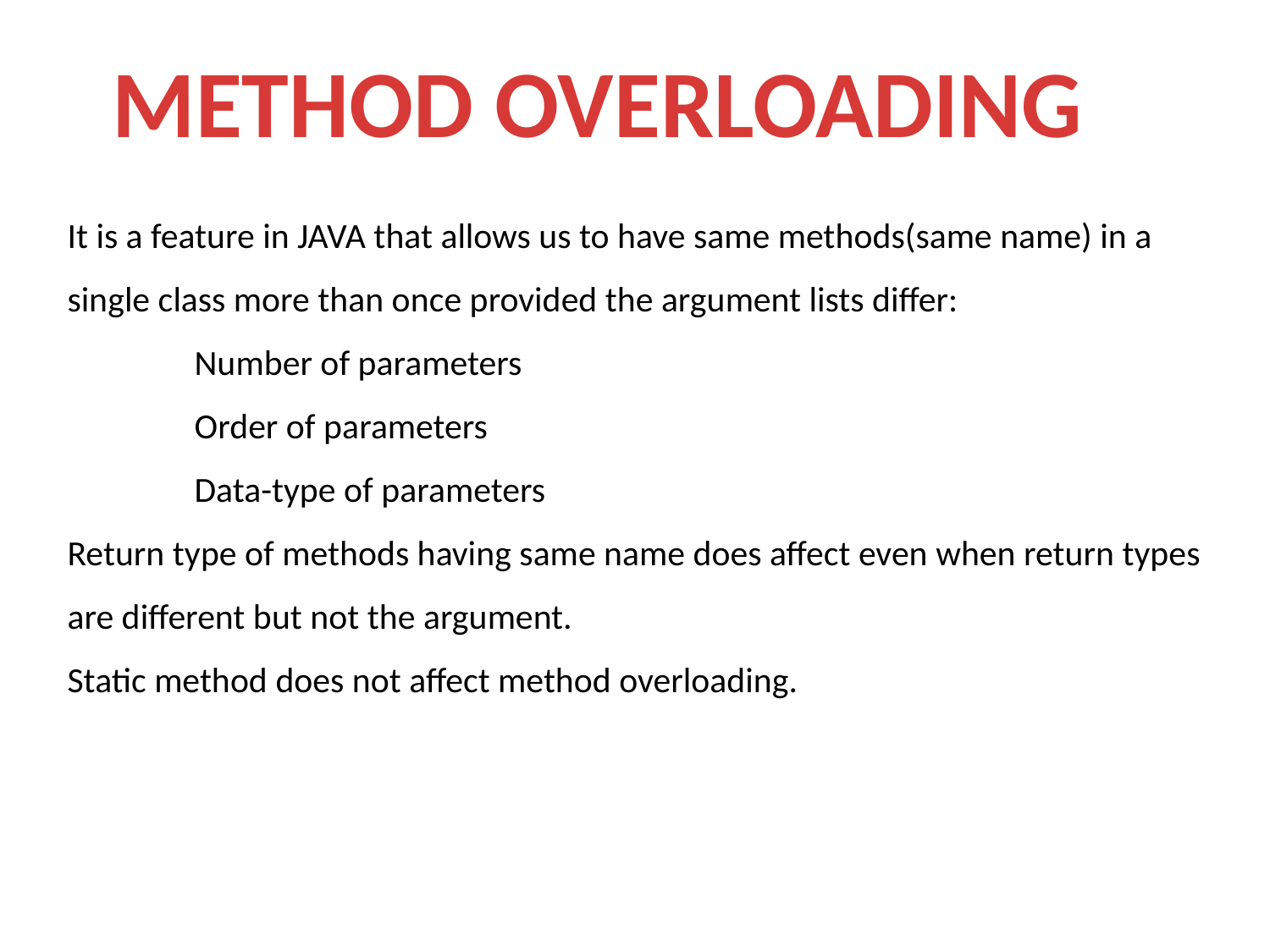

METHOD OVERLOADING
It is a feature in JAVA that allows us to have same methods(same name) in a single class more than once provided the argument lists differ:
	Number of parameters
	Order of parameters
	Data-type of parameters
Return type of methods having same name does affect even when return types are different but not the argument.
Static method does not affect method overloading.